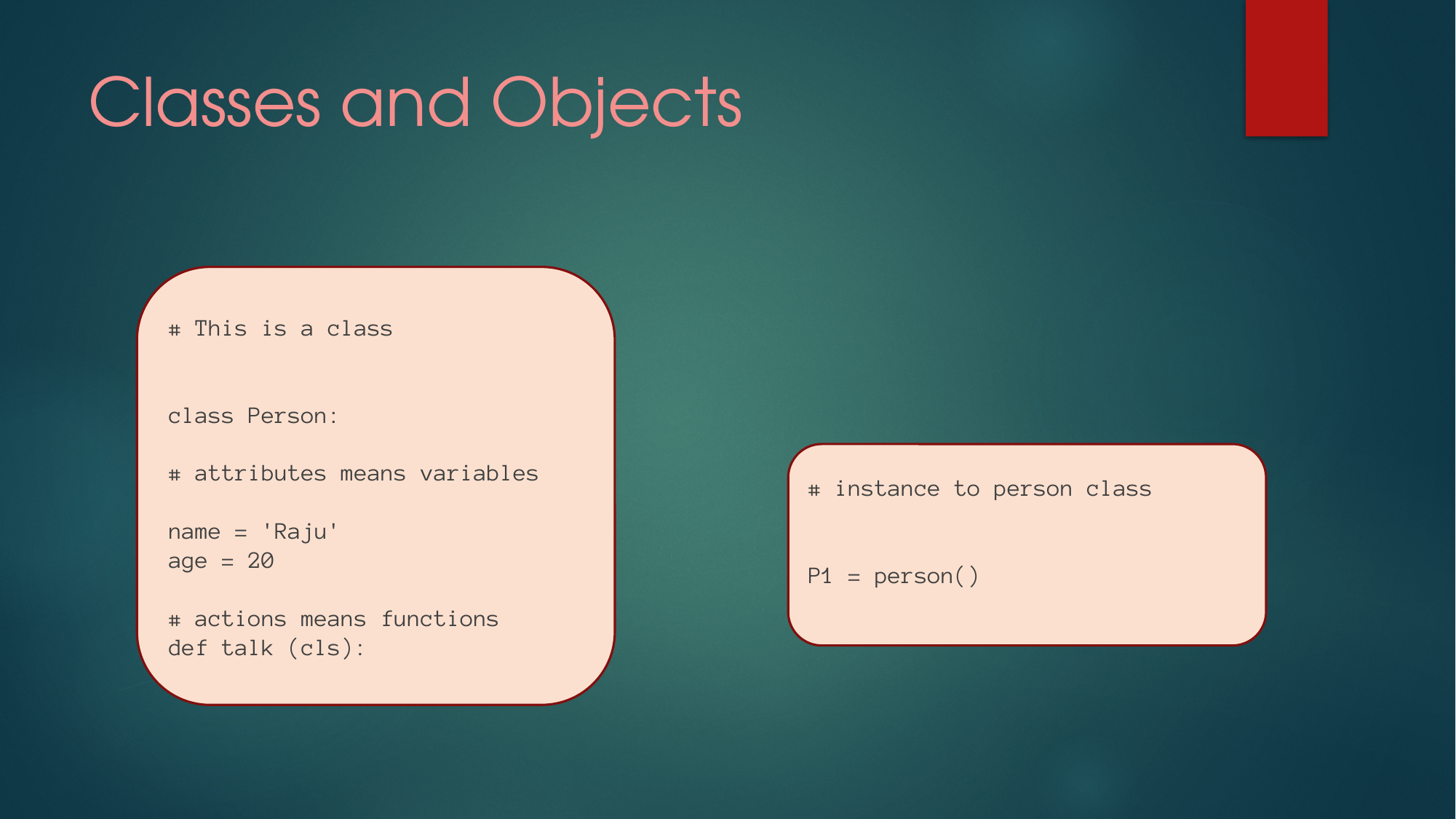

# Classes and Objects
# This is a class

class Person:

# attributes means variables

name = 'Raju'
age = 20

# actions means functions
def talk (cls):
# instance to person class

P1 = person()